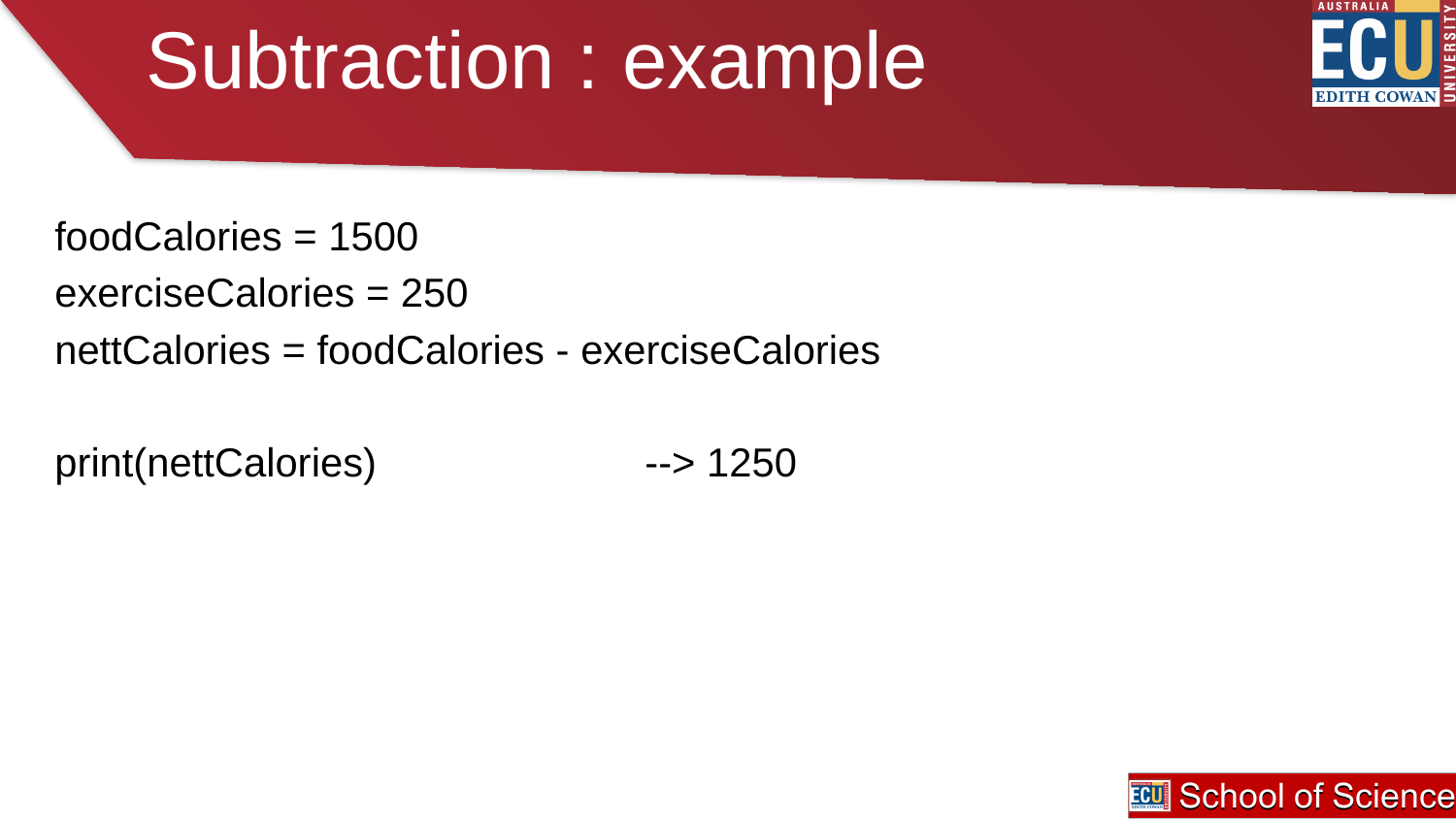

# Subtraction : example
foodCalories = 1500
exerciseCalories = 250
nettCalories = foodCalories - exerciseCalories

print(nettCalories)                        --> 1250